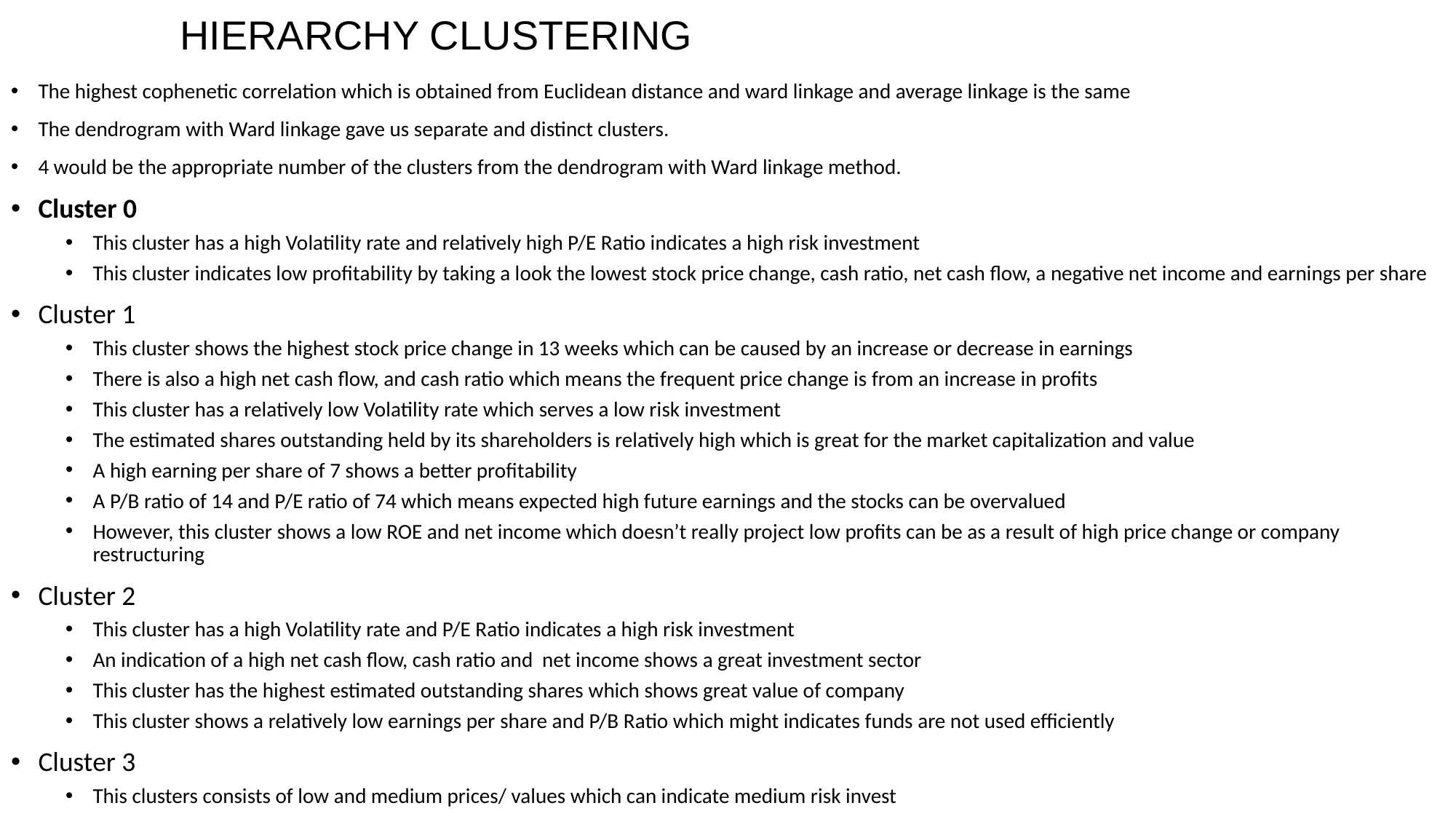

# HIERARCHY CLUSTERING
The highest cophenetic correlation which is obtained from Euclidean distance and ward linkage and average linkage is the same
The dendrogram with Ward linkage gave us separate and distinct clusters.
4 would be the appropriate number of the clusters from the dendrogram with Ward linkage method.
Cluster 0
This cluster has a high Volatility rate and relatively high P/E Ratio indicates a high risk investment
This cluster indicates low profitability by taking a look the lowest stock price change, cash ratio, net cash flow, a negative net income and earnings per share
Cluster 1
This cluster shows the highest stock price change in 13 weeks which can be caused by an increase or decrease in earnings
There is also a high net cash flow, and cash ratio which means the frequent price change is from an increase in profits
This cluster has a relatively low Volatility rate which serves a low risk investment
The estimated shares outstanding held by its shareholders is relatively high which is great for the market capitalization and value
A high earning per share of 7 shows a better profitability
A P/B ratio of 14 and P/E ratio of 74 which means expected high future earnings and the stocks can be overvalued
However, this cluster shows a low ROE and net income which doesn’t really project low profits can be as a result of high price change or company restructuring
Cluster 2
This cluster has a high Volatility rate and P/E Ratio indicates a high risk investment
An indication of a high net cash flow, cash ratio and  net income shows a great investment sector
This cluster has the highest estimated outstanding shares which shows great value of company
This cluster shows a relatively low earnings per share and P/B Ratio which might indicates funds are not used efficiently
Cluster 3
This clusters consists of low and medium prices/ values which can indicate medium risk invest